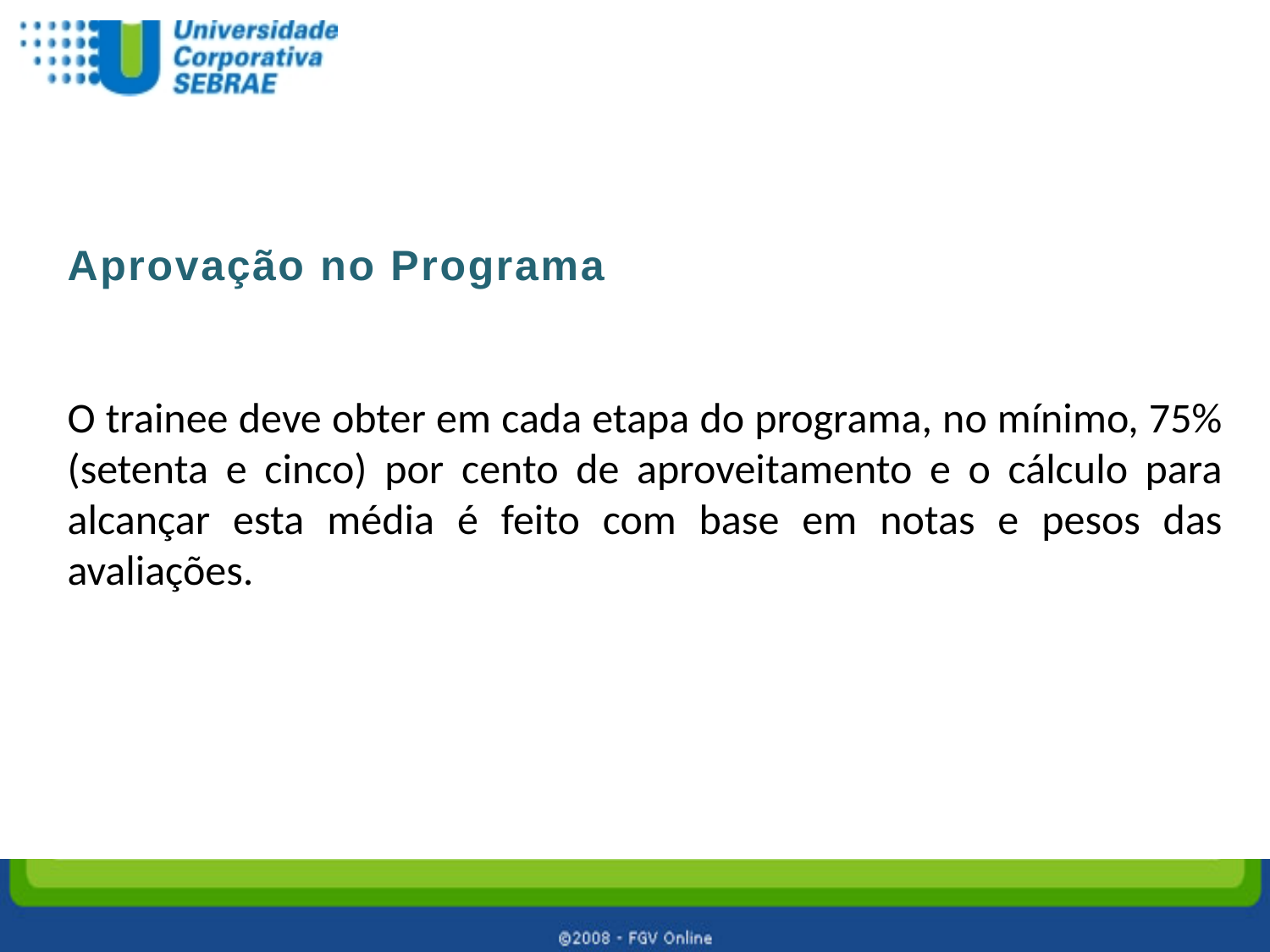

Aprovação no Programa

O trainee deve obter em cada etapa do programa, no mínimo, 75% (setenta e cinco) por cento de aproveitamento e o cálculo para alcançar esta média é feito com base em notas e pesos das avaliações.